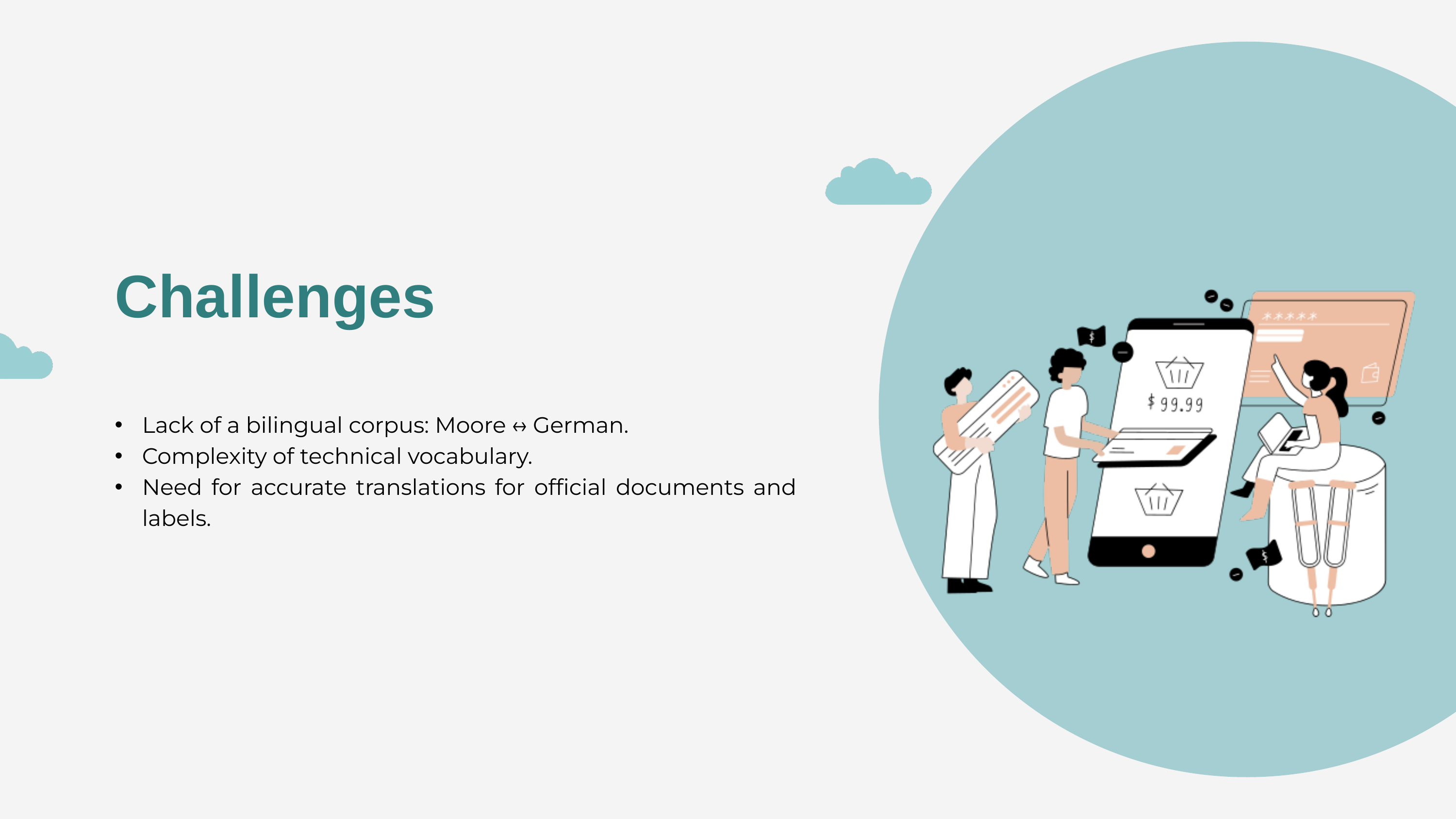

Challenges

Lack of a bilingual corpus: Moore ↔ German.
Complexity of technical vocabulary.
Need for accurate translations for official documents and labels.